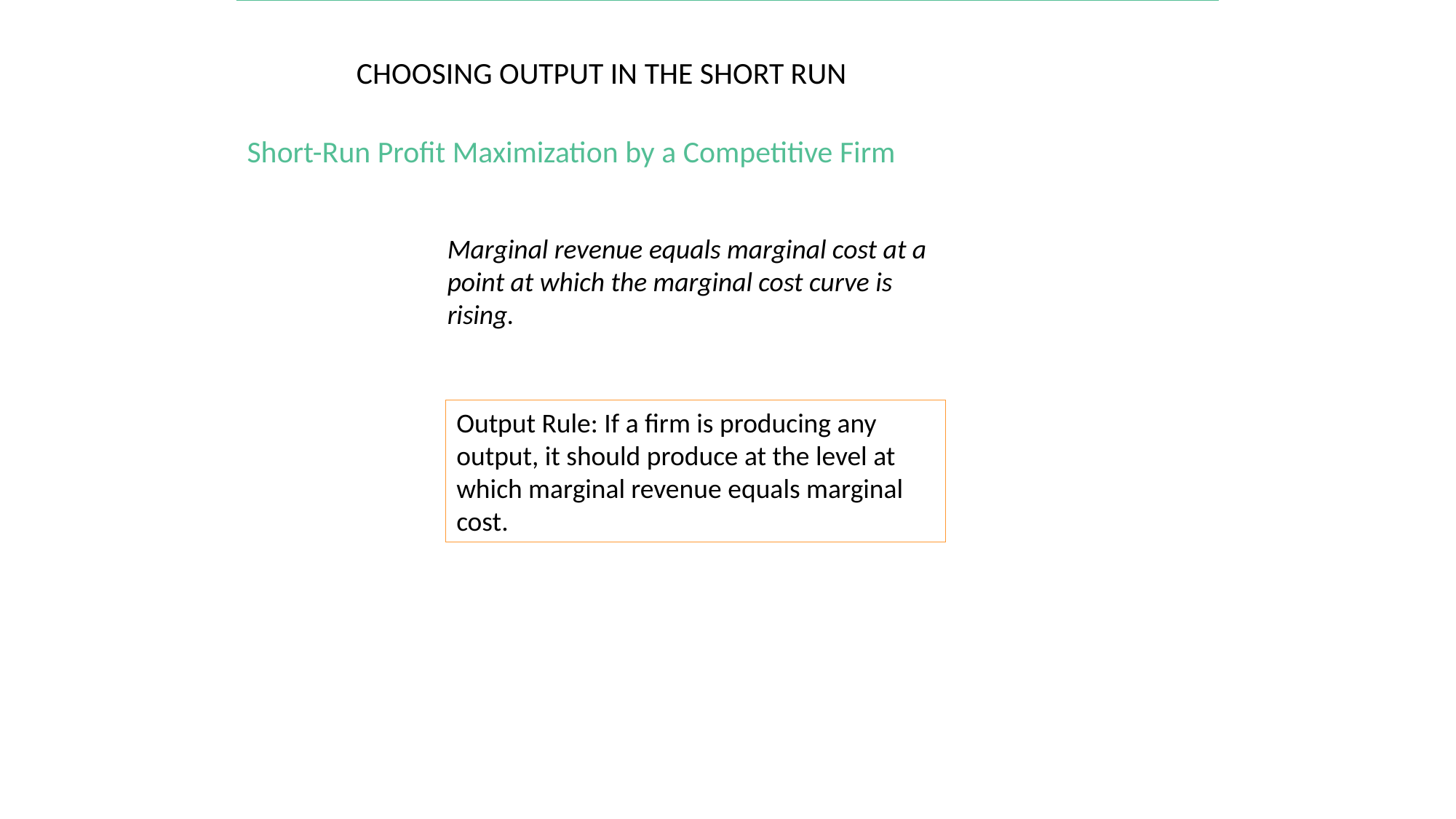

# CHOOSING OUTPUT IN THE SHORT RUN
Short-Run Profit Maximization by a Competitive Firm
Marginal revenue equals marginal cost at a point at which the marginal cost curve is rising.
Output Rule: If a firm is producing any output, it should produce at the level at which marginal revenue equals marginal cost.